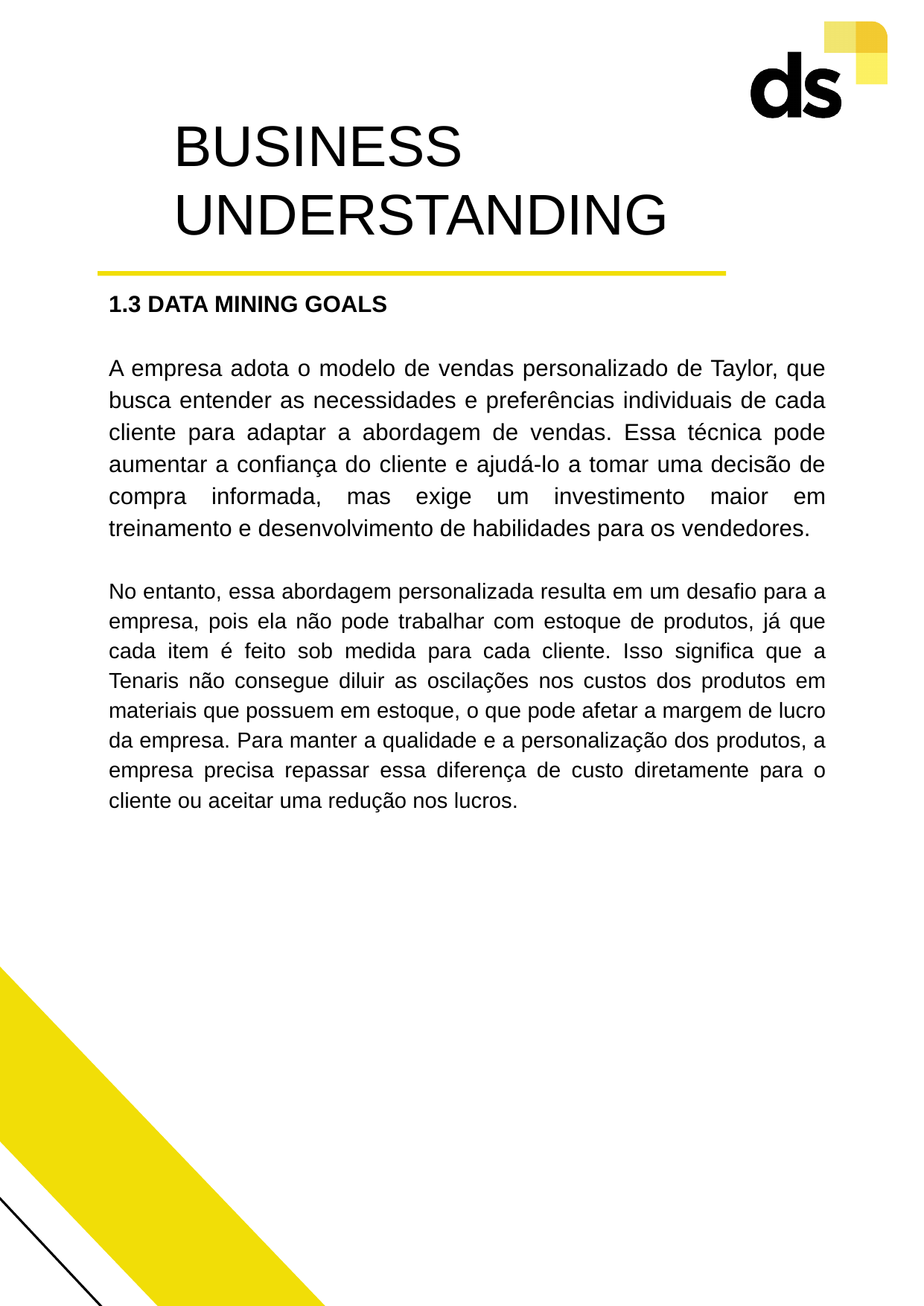

BUSINESS UNDERSTANDING
1.3 DATA MINING GOALS

A empresa adota o modelo de vendas personalizado de Taylor, que busca entender as necessidades e preferências individuais de cada cliente para adaptar a abordagem de vendas. Essa técnica pode aumentar a confiança do cliente e ajudá-lo a tomar uma decisão de compra informada, mas exige um investimento maior em treinamento e desenvolvimento de habilidades para os vendedores.

No entanto, essa abordagem personalizada resulta em um desafio para a empresa, pois ela não pode trabalhar com estoque de produtos, já que cada item é feito sob medida para cada cliente. Isso significa que a Tenaris não consegue diluir as oscilações nos custos dos produtos em materiais que possuem em estoque, o que pode afetar a margem de lucro da empresa. Para manter a qualidade e a personalização dos produtos, a empresa precisa repassar essa diferença de custo diretamente para o cliente ou aceitar uma redução nos lucros.